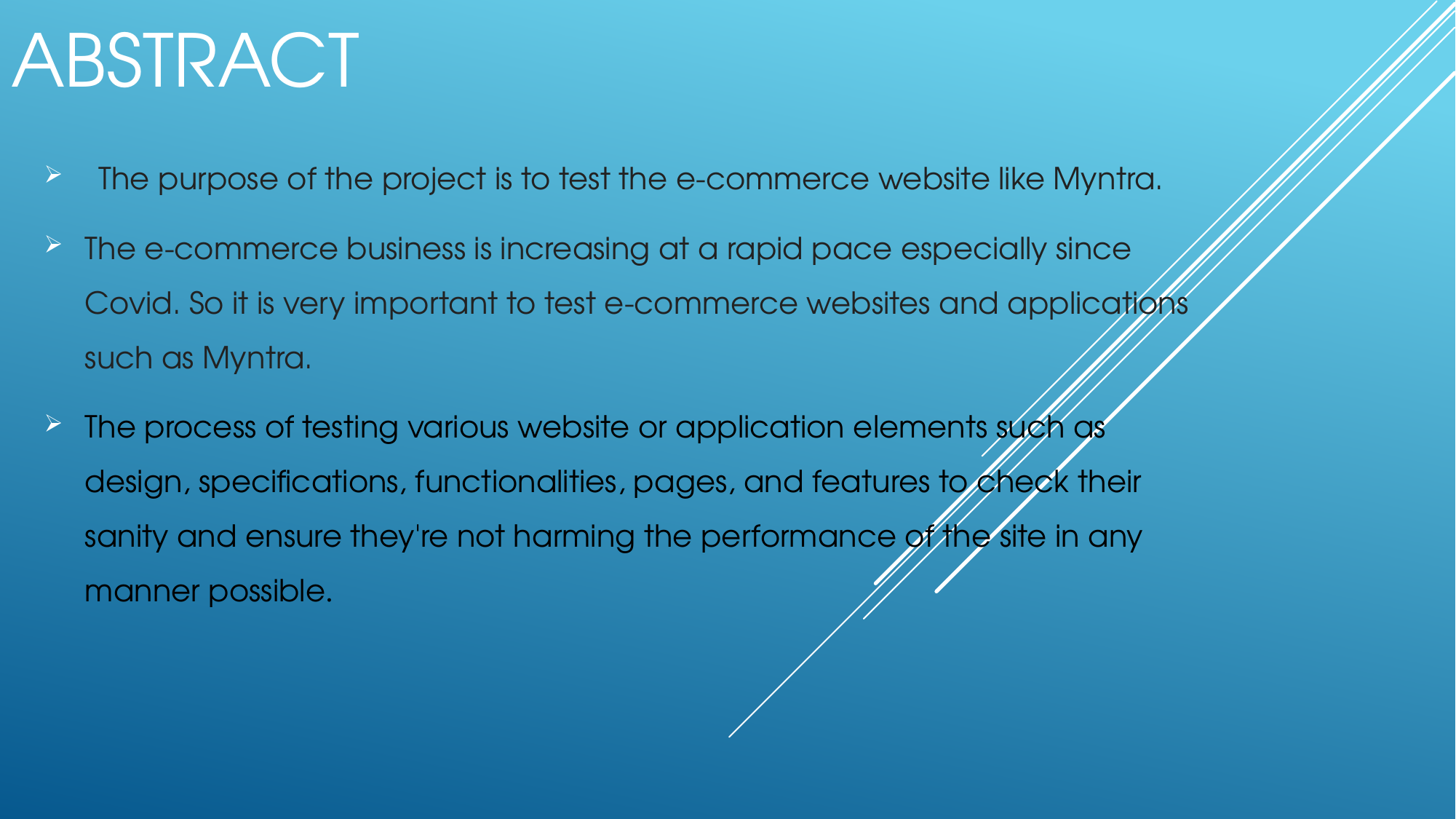

# ABSTRACT
The purpose of the project is to test the e-commerce website like Myntra.
The e-commerce business is increasing at a rapid pace especially since Covid. So it is very important to test e-commerce websites and applications such as Myntra.
The process of testing various website or application elements such as design, specifications, functionalities, pages, and features to check their sanity and ensure they're not harming the performance of the site in any manner possible.